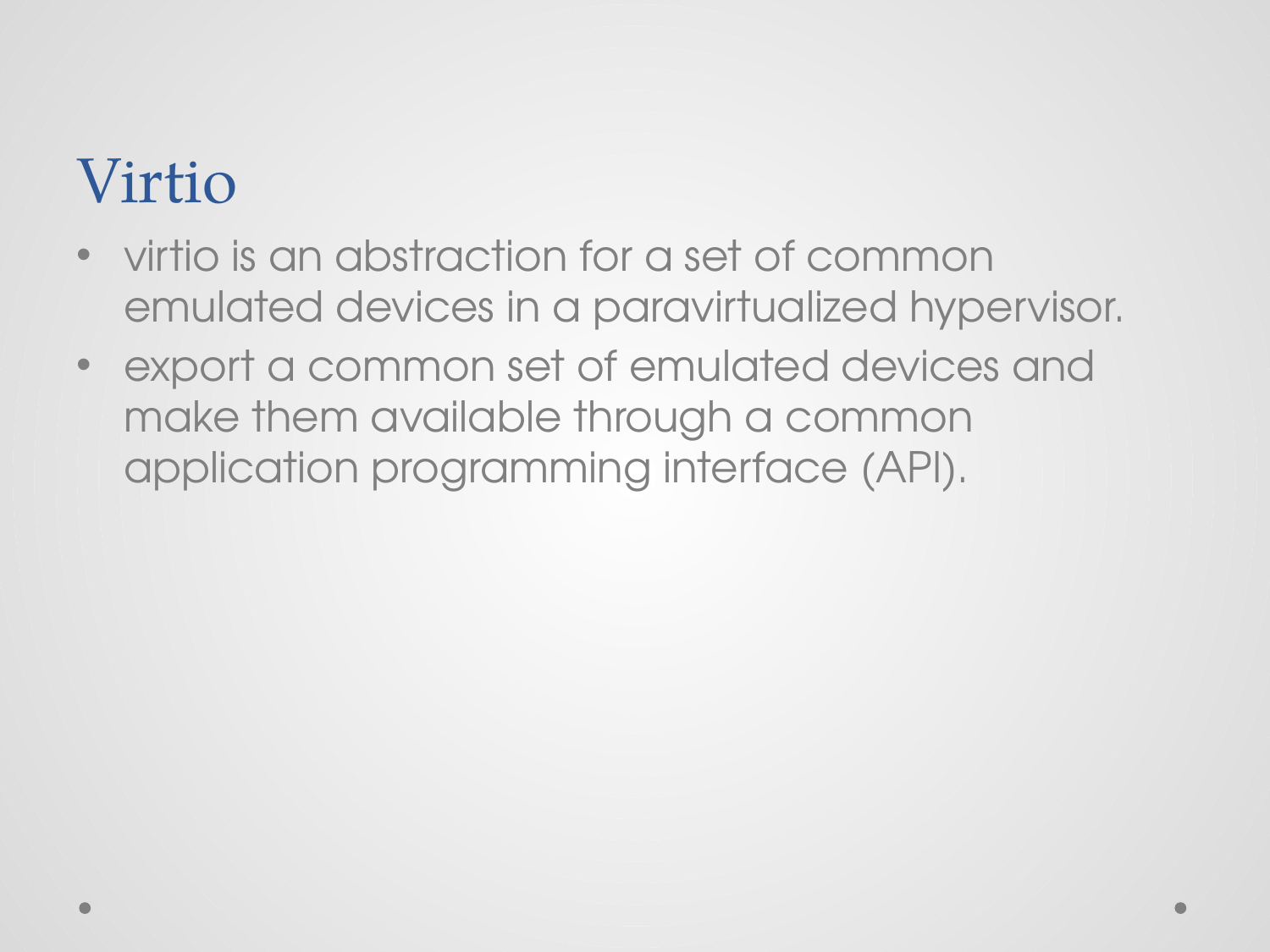

# Virtio
virtio is an abstraction for a set of common emulated devices in a paravirtualized hypervisor.
export a common set of emulated devices and make them available through a common application programming interface (API).